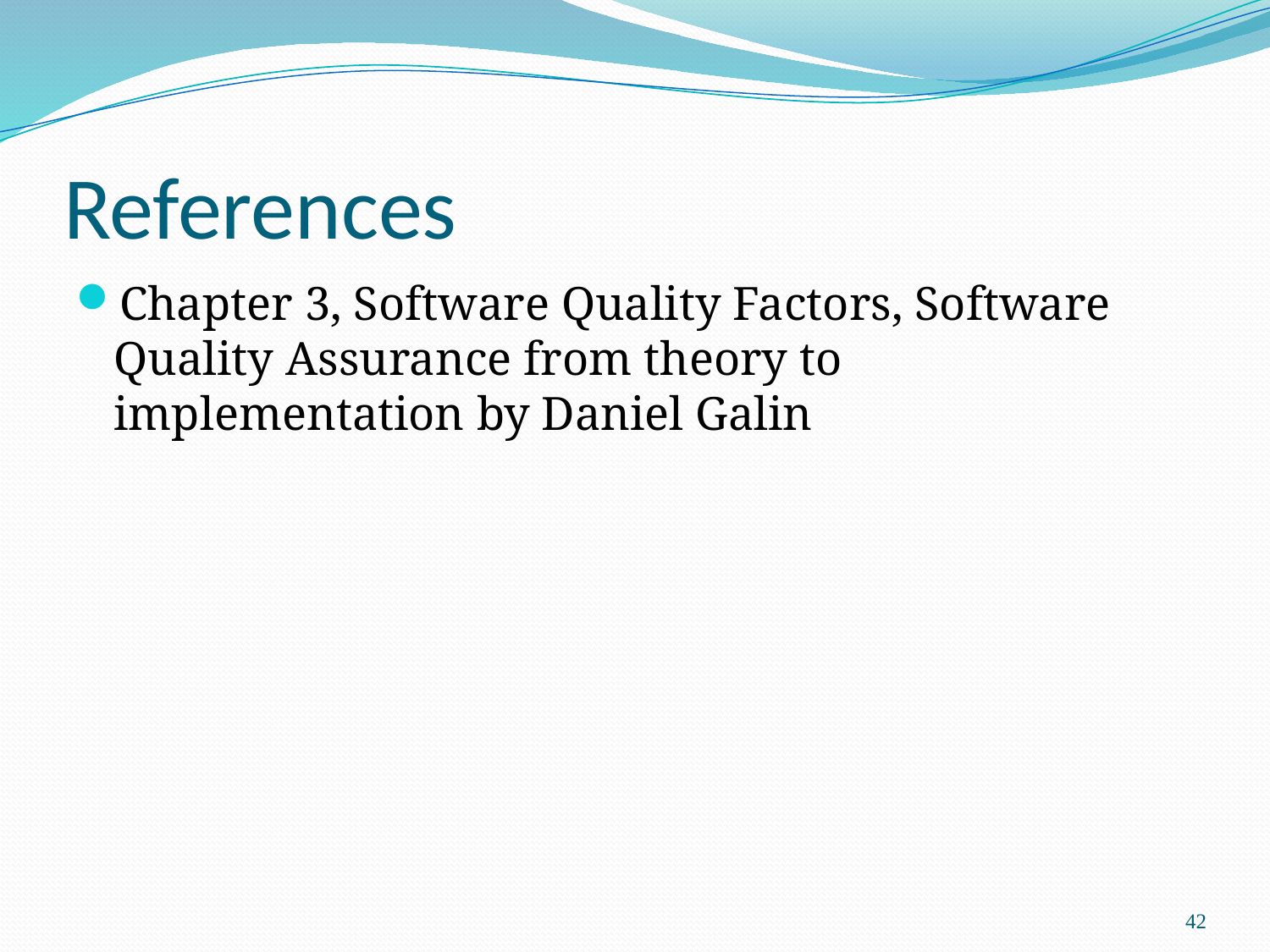

# References
Chapter 3, Software Quality Factors, Software Quality Assurance from theory to implementation by Daniel Galin
42